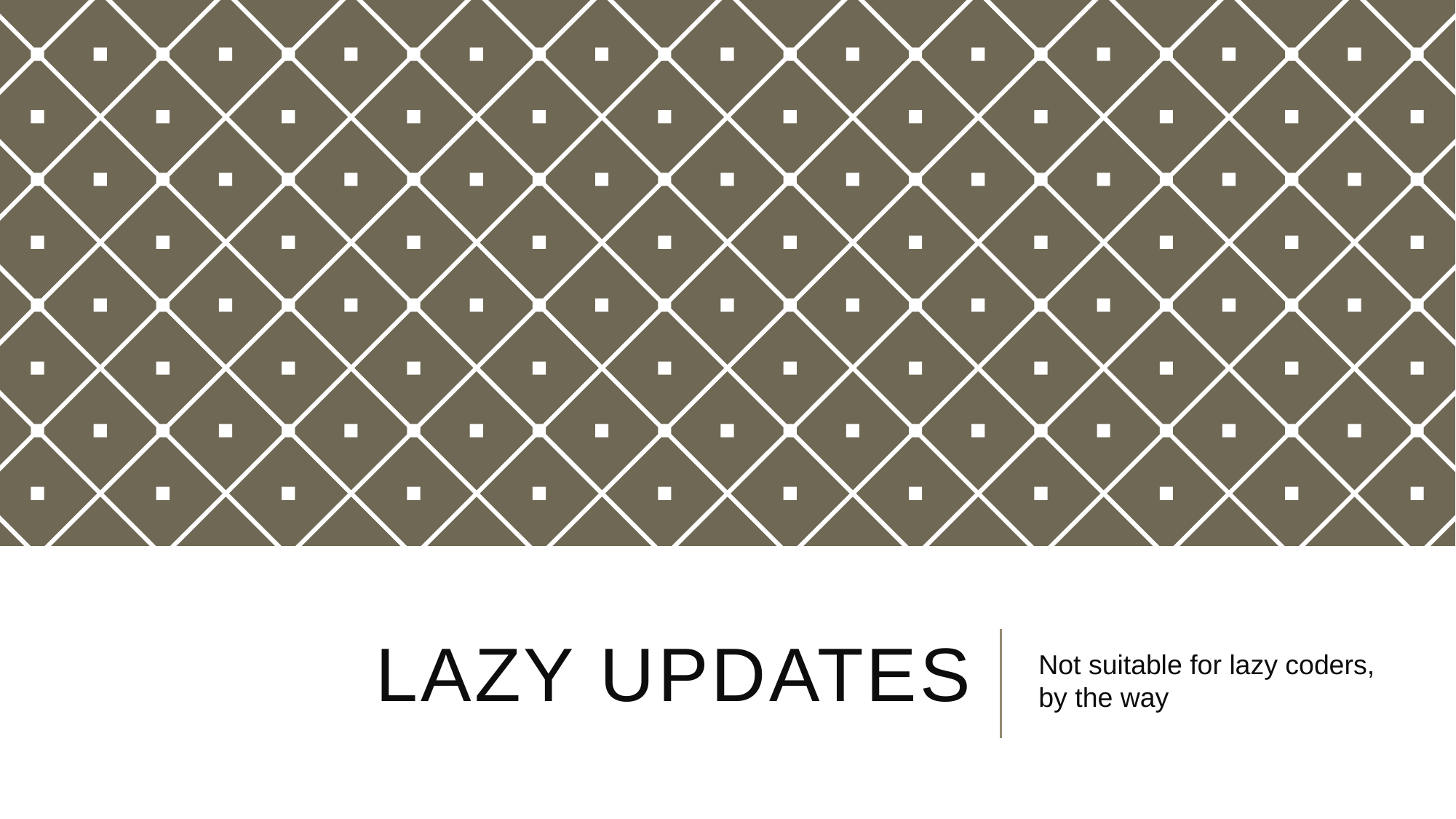

# Lazy Updates
Not suitable for lazy coders, by the way